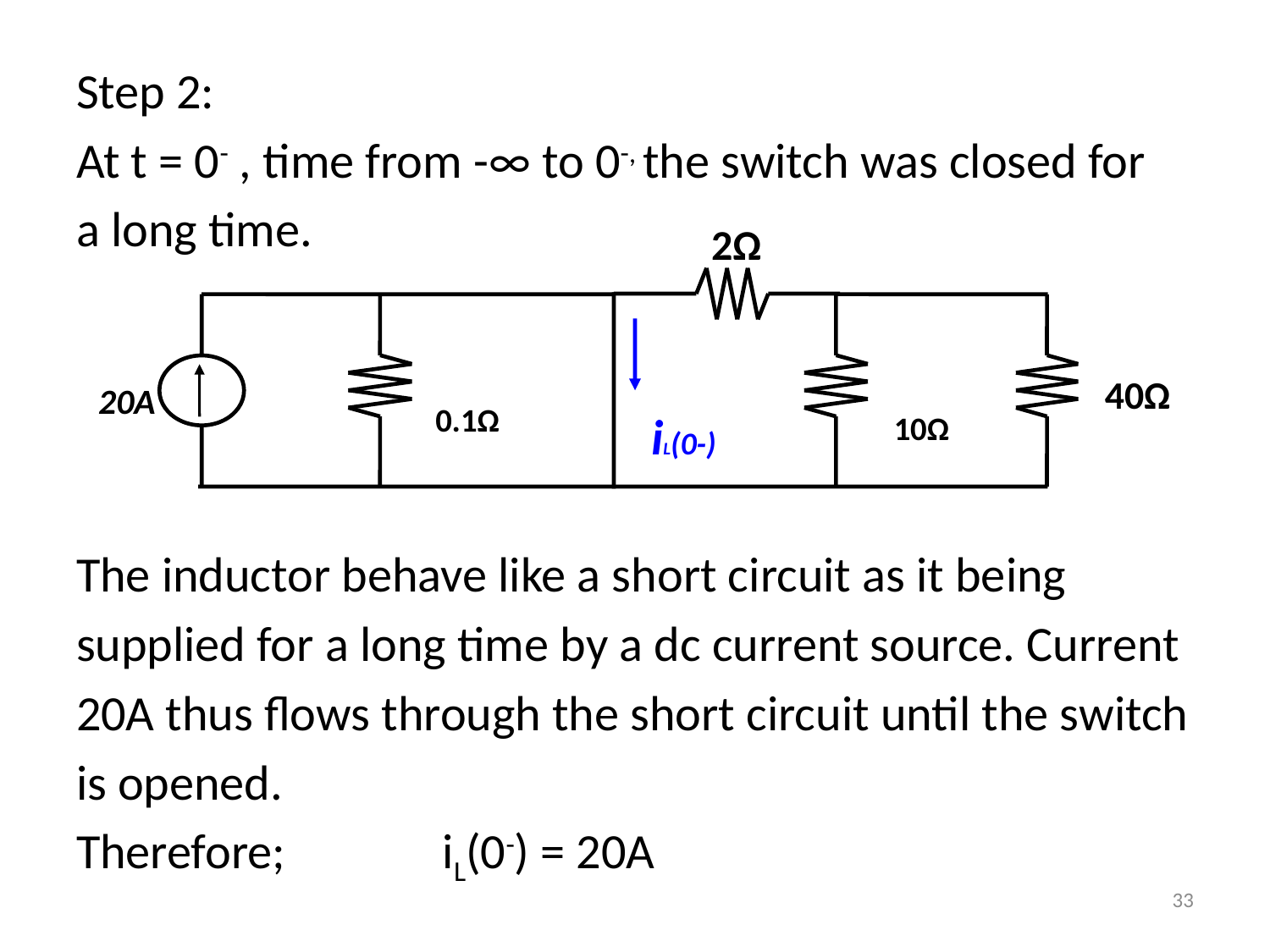

Step 2:
At t = 0- , time from -∞ to 0-, the switch was closed for
a long time.

The inductor behave like a short circuit as it being
supplied for a long time by a dc current source. Current
20A thus flows through the short circuit until the switch
is opened.
Therefore;              iL(0-) = 20A

2Ω

0.1Ω
10Ω
40Ω

20A
iL(0-)

33